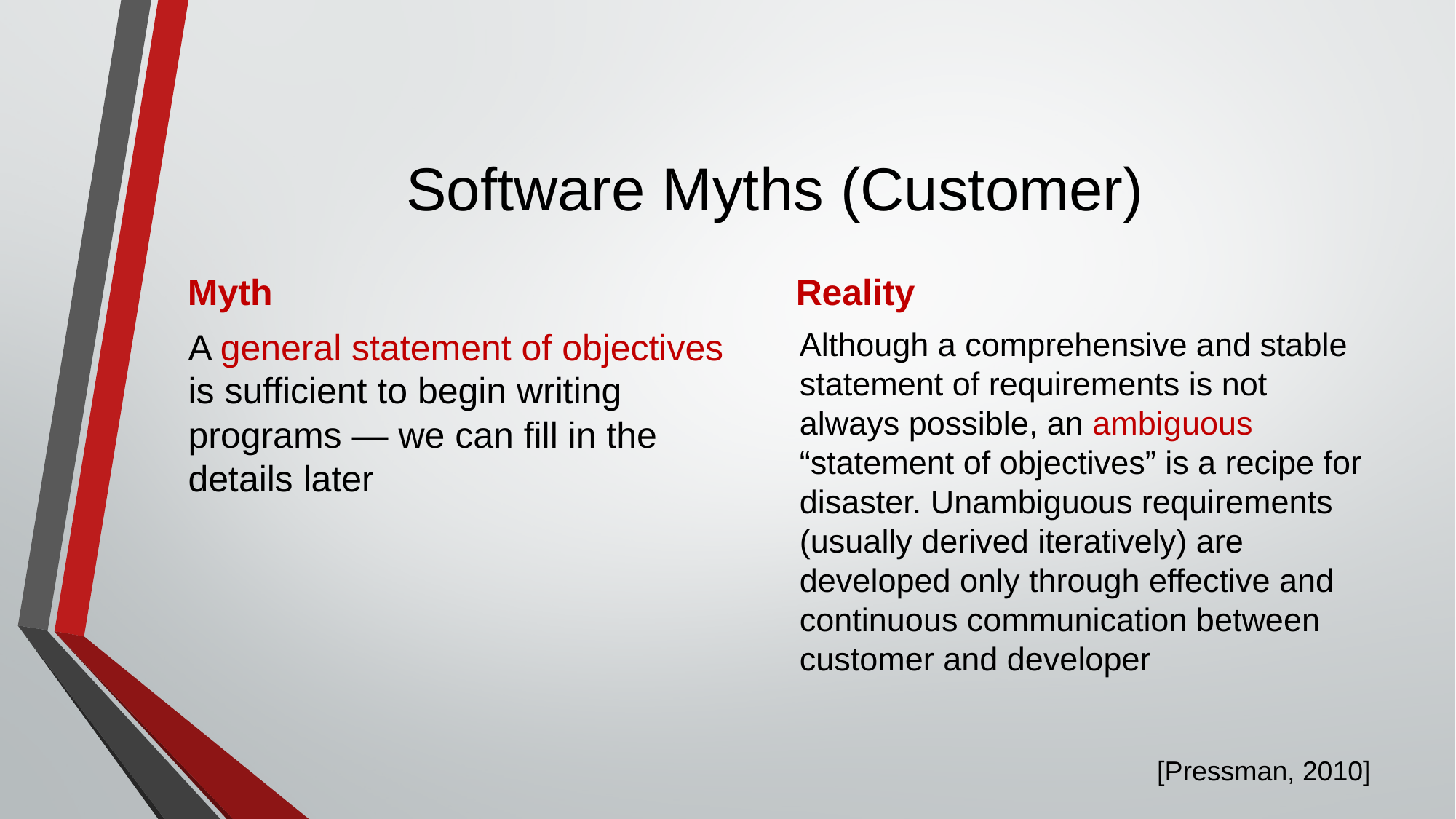

# Software Myths (Customer)
Myth
Reality
A general statement of objectives is sufficient to begin writing programs — we can fill in the details later
Although a comprehensive and stable statement of requirements is not always possible, an ambiguous “statement of objectives” is a recipe for disaster. Unambiguous requirements (usually derived iteratively) are developed only through effective and continuous communication between customer and developer
[Pressman, 2010]